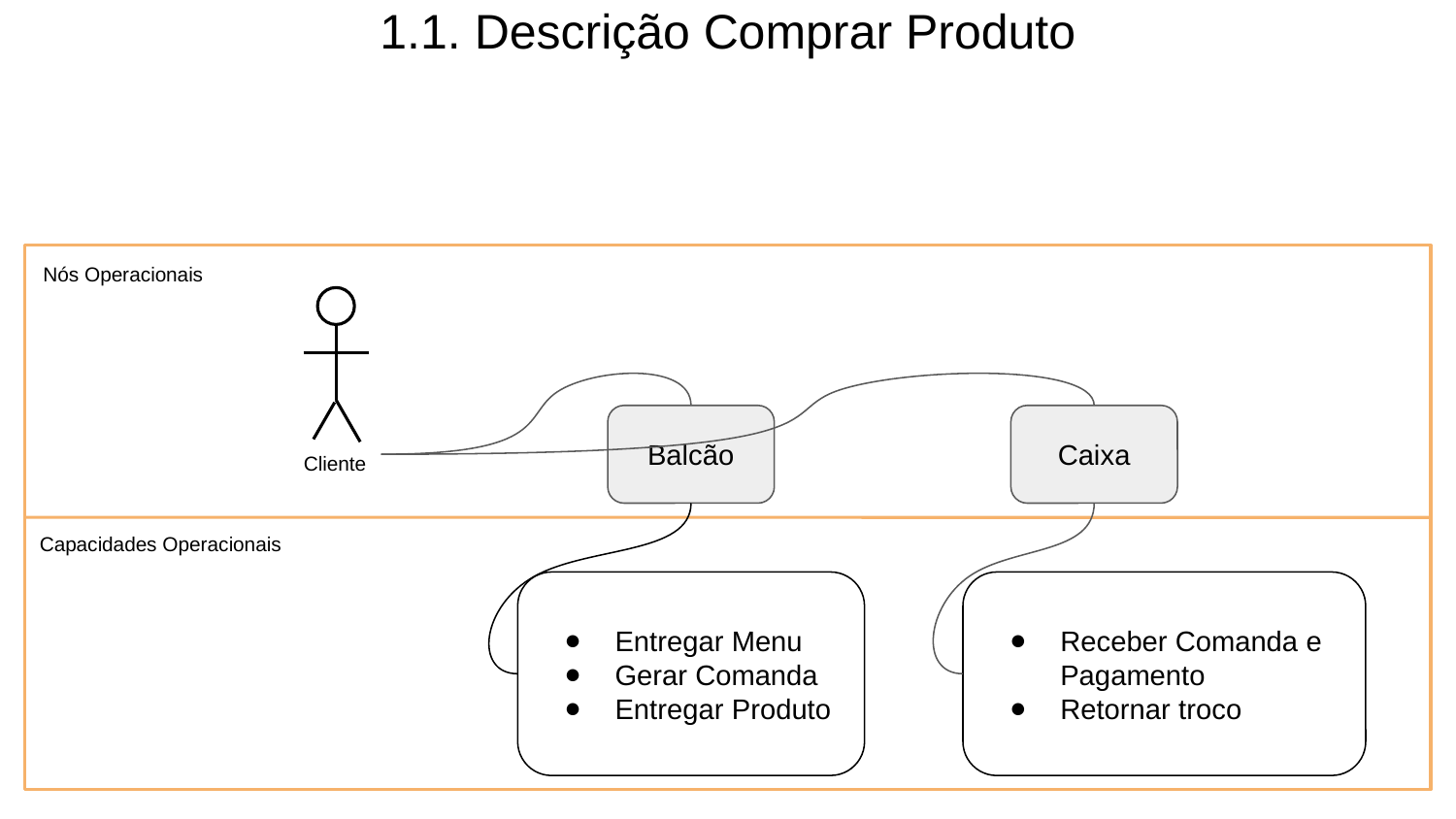

# 1.1. Descrição Comprar Produto

Nós Operacionais

Balcão
Caixa
Cliente
Capacidades Operacionais
Receber Comanda e Pagamento
Retornar troco
Entregar Menu
Gerar Comanda
Entregar Produto